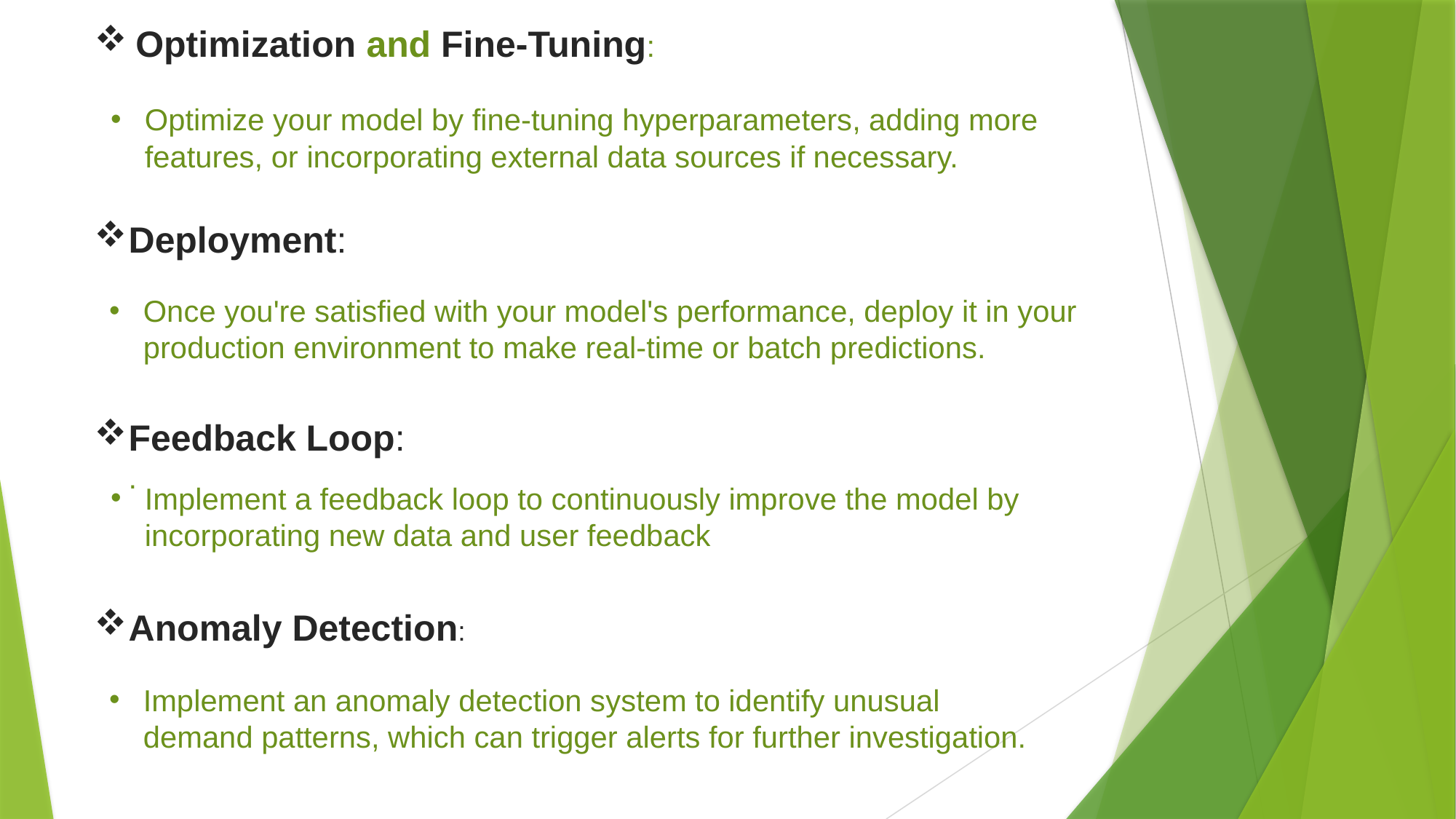

# Optimization and Fine-Tuning:
Optimize your model by fine-tuning hyperparameters, adding more features, or incorporating external data sources if necessary.
Deployment:
Once you're satisfied with your model's performance, deploy it in your production environment to make real-time or batch predictions.
Feedback Loop:
.
Implement a feedback loop to continuously improve the model by incorporating new data and user feedback
Anomaly Detection:
Implement an anomaly detection system to identify unusual demand patterns, which can trigger alerts for further investigation.